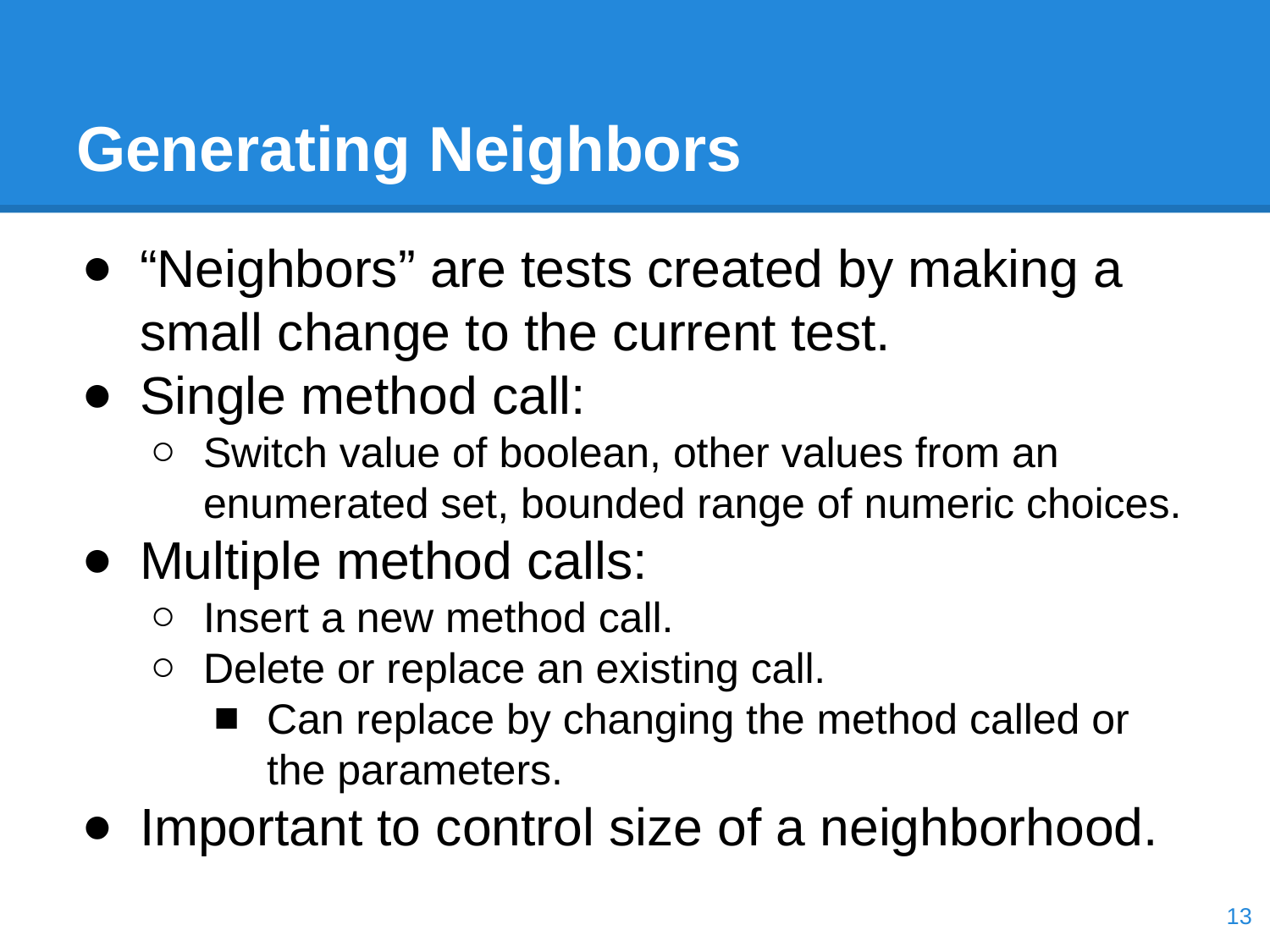

# Generating Neighbors
“Neighbors” are tests created by making a small change to the current test.
Single method call:
Switch value of boolean, other values from an enumerated set, bounded range of numeric choices.
Multiple method calls:
Insert a new method call.
Delete or replace an existing call.
Can replace by changing the method called or the parameters.
Important to control size of a neighborhood.
13